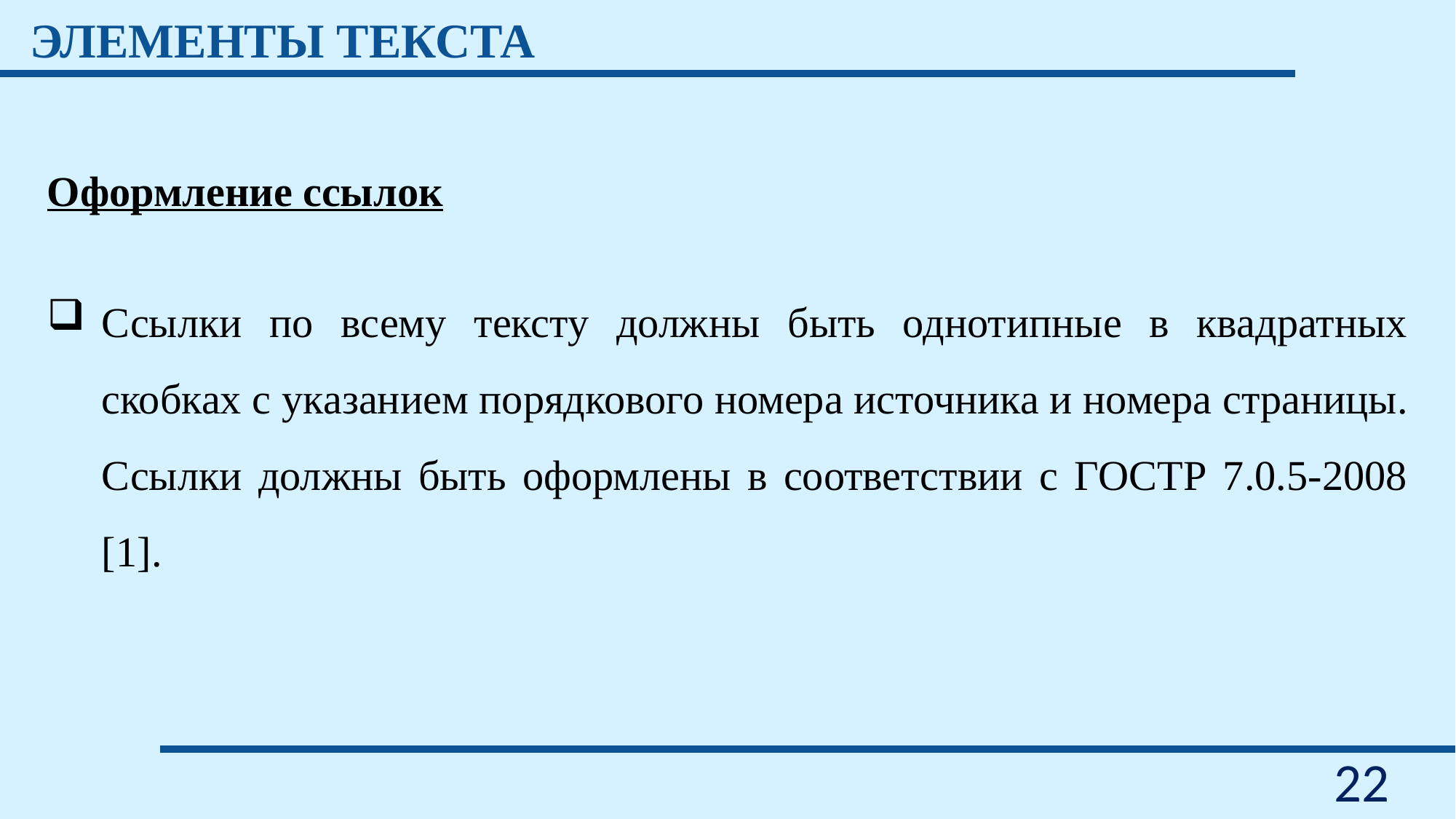

ЭЛЕМЕНТЫ ТЕКСТА
Оформление ссылок

Ссылки по всему тексту должны быть однотипные в квадратных скобках с указанием порядкового номера источника и номера страницы. Ссылки должны быть оформлены в соответствии с ГОСТР 7.0.5-2008 [1].
22